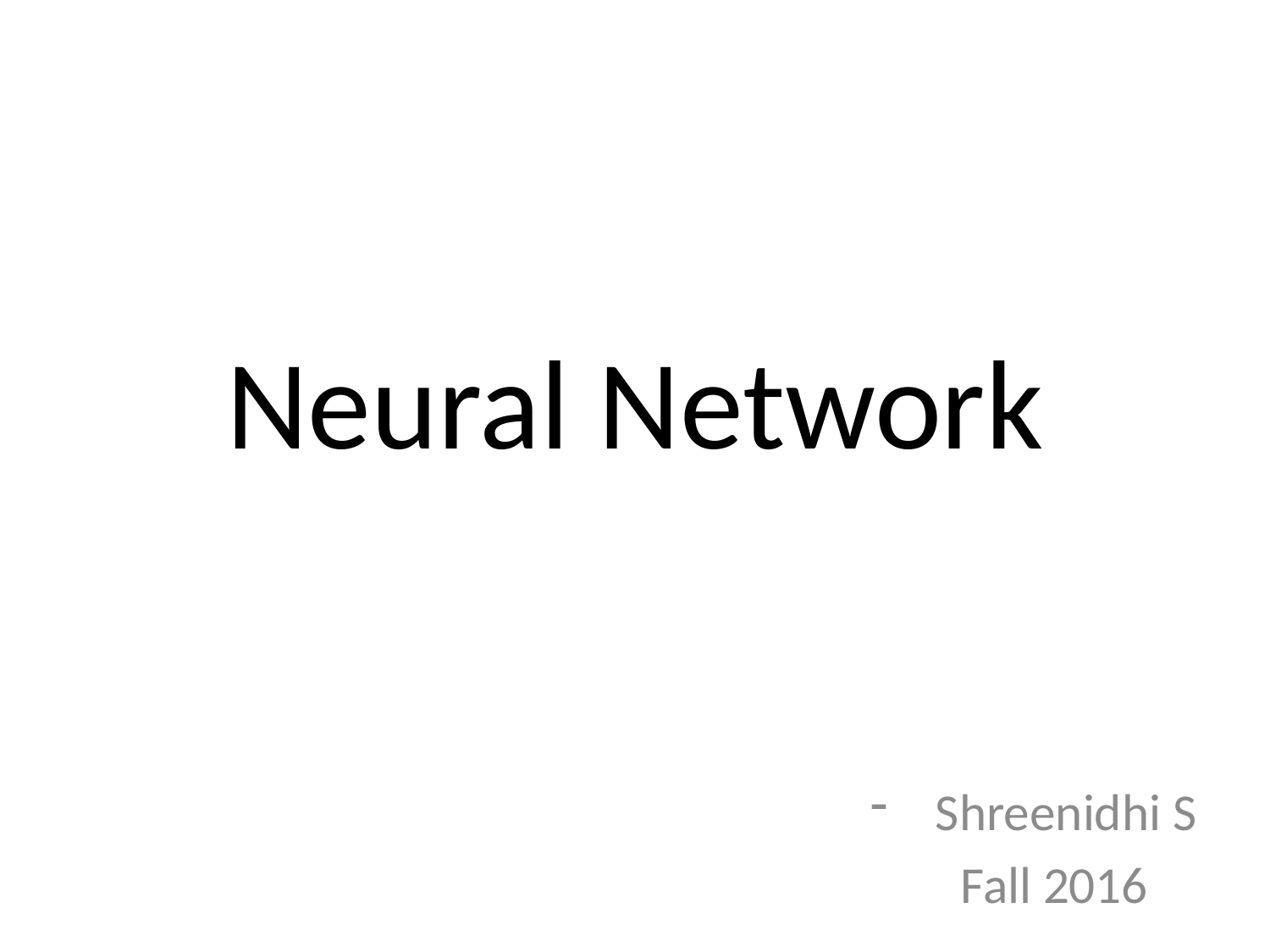

# Neural Network
Shreenidhi S
   Fall 2016